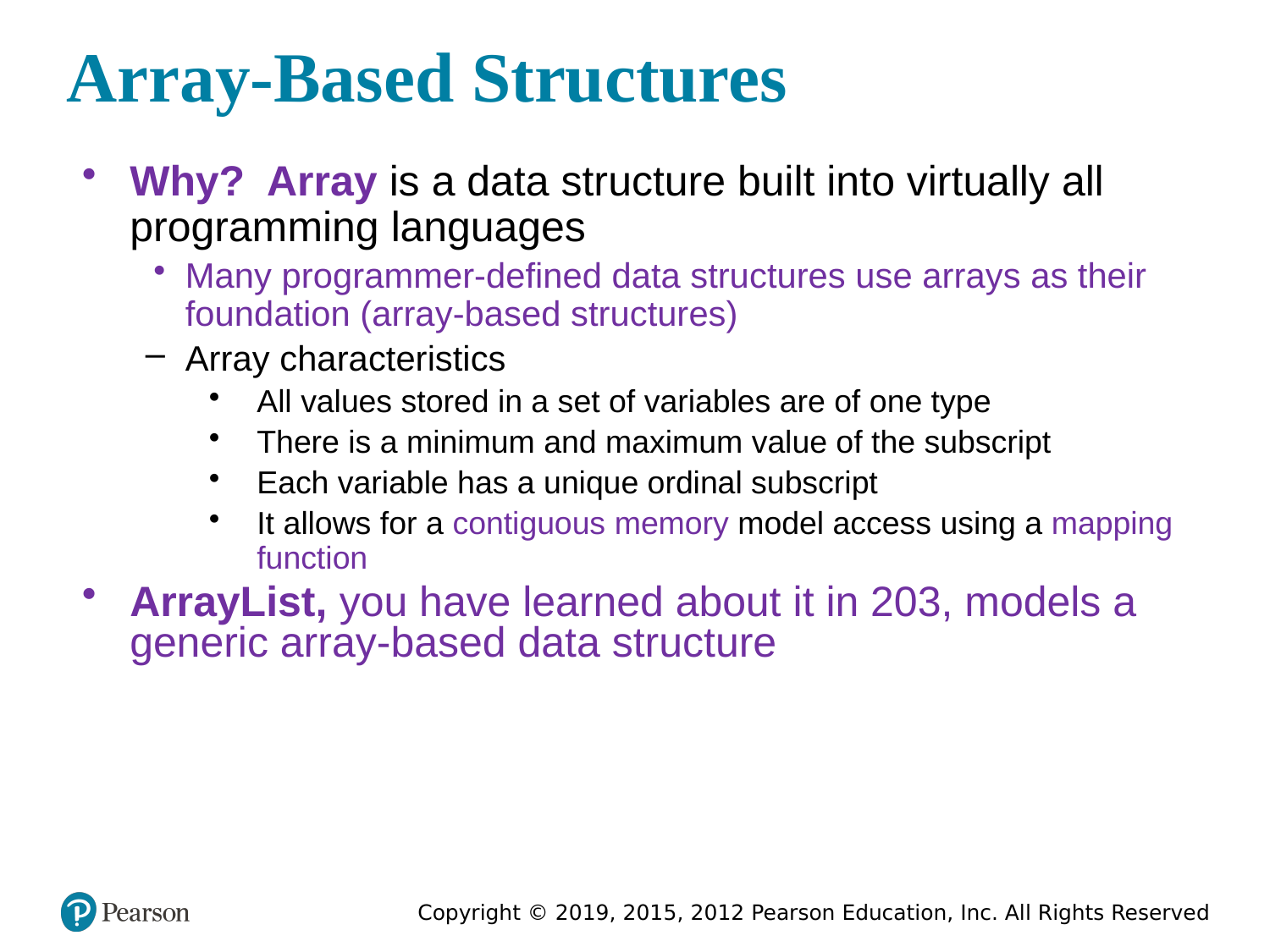

# Array-Based Structures
Why?  Array is a data structure built into virtually all programming languages
Many programmer-defined data structures use arrays as their foundation (array-based structures)
Array characteristics
All values stored in a set of variables are of one type
There is a minimum and maximum value of the subscript
Each variable has a unique ordinal subscript
It allows for a contiguous memory model access using a mapping function
ArrayList, you have learned about it in 203, models a generic array-based data structure